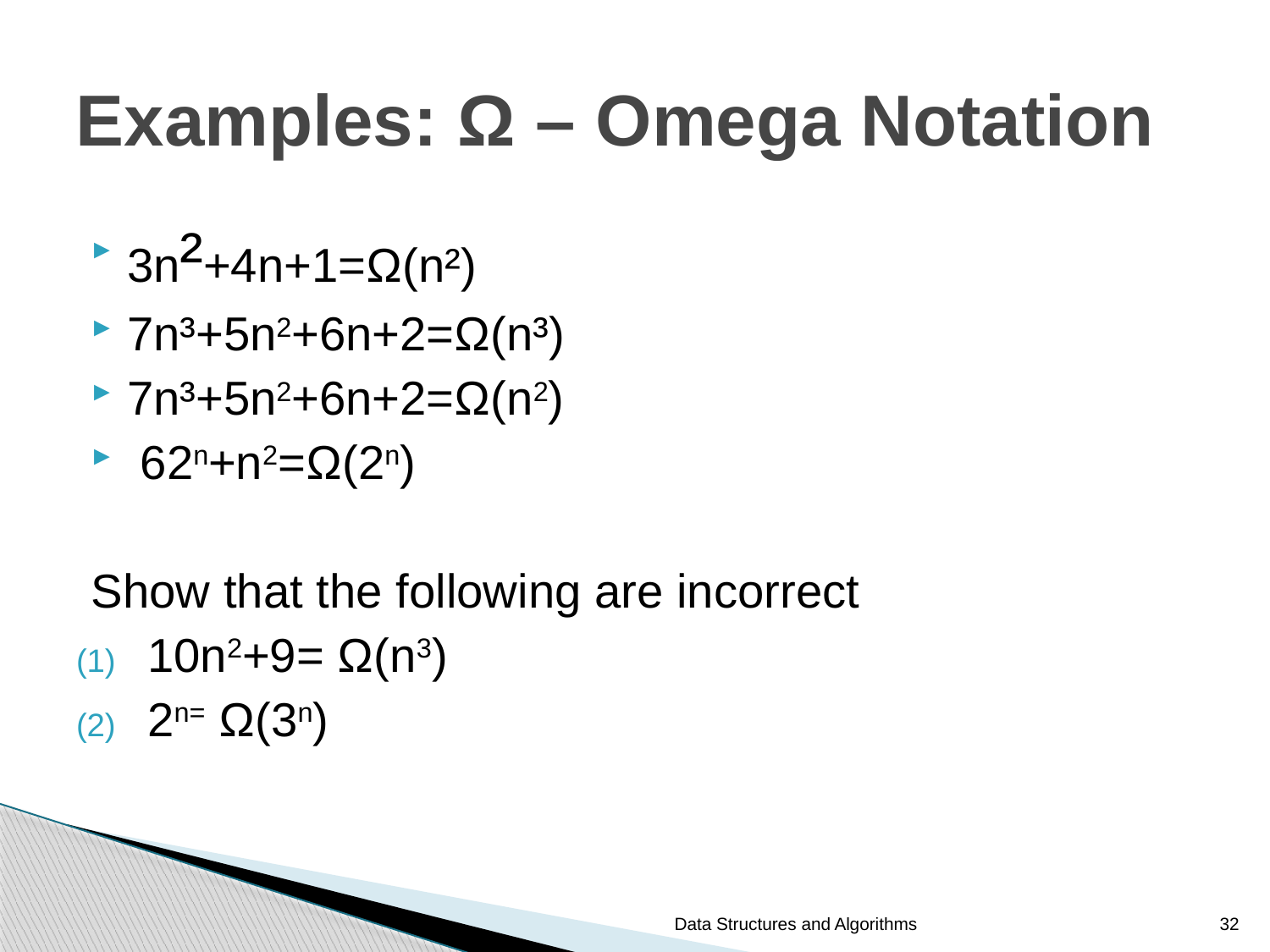

# Examples: Ω – Omega Notation
3n²+4n+1=Ω(n²)
7n³+5n2+6n+2=Ω(n³)
7n³+5n2+6n+2=Ω(n2)
 62n+n2=Ω(2n)

Show that the following are incorrect
10n2+9= Ω(n3)
2n= Ω(3n)
Data Structures and Algorithms
32